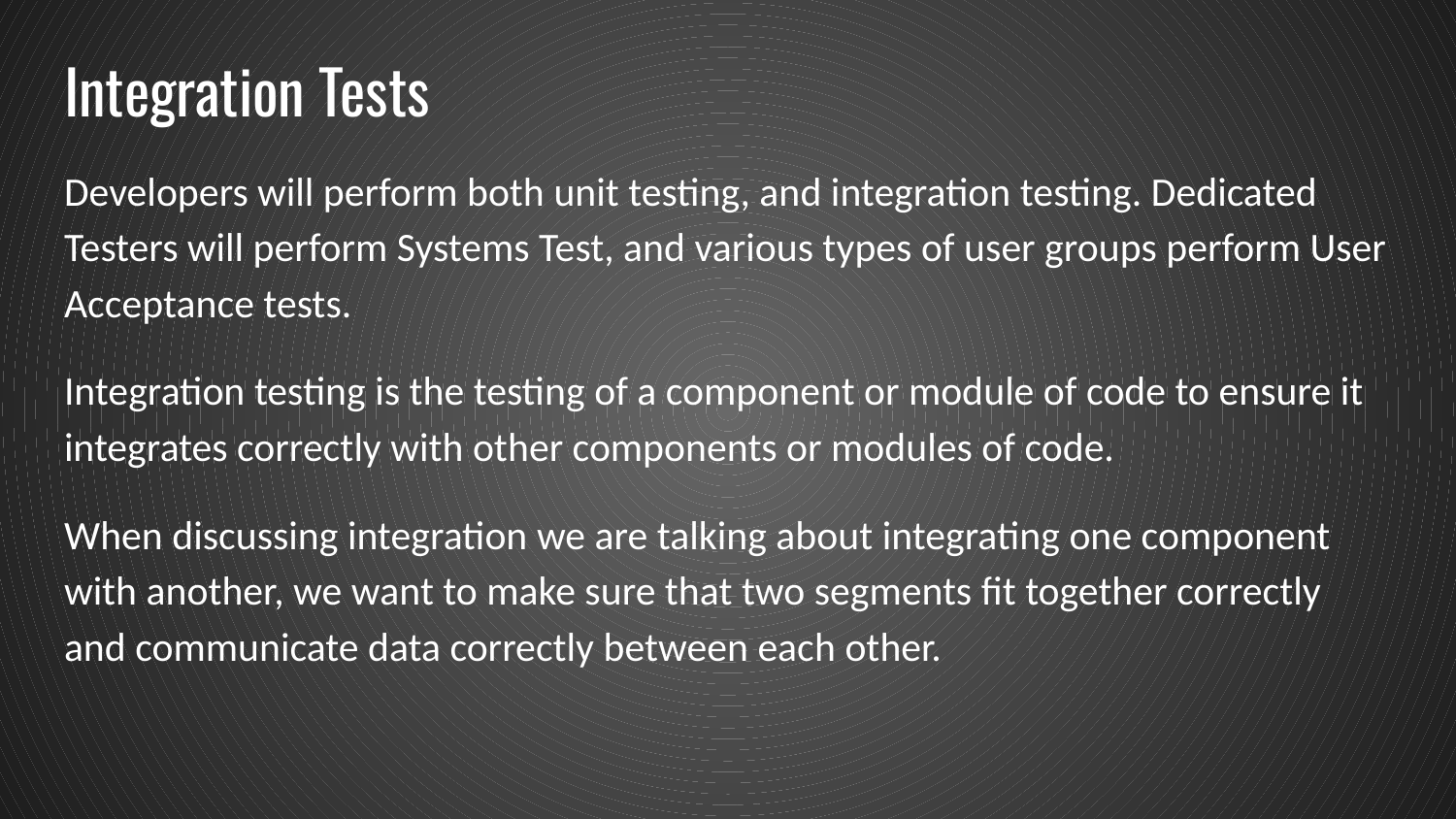

# Integration Tests
Developers will perform both unit testing, and integration testing. Dedicated Testers will perform Systems Test, and various types of user groups perform User Acceptance tests.
Integration testing is the testing of a component or module of code to ensure it integrates correctly with other components or modules of code.
When discussing integration we are talking about integrating one component with another, we want to make sure that two segments fit together correctly and communicate data correctly between each other.